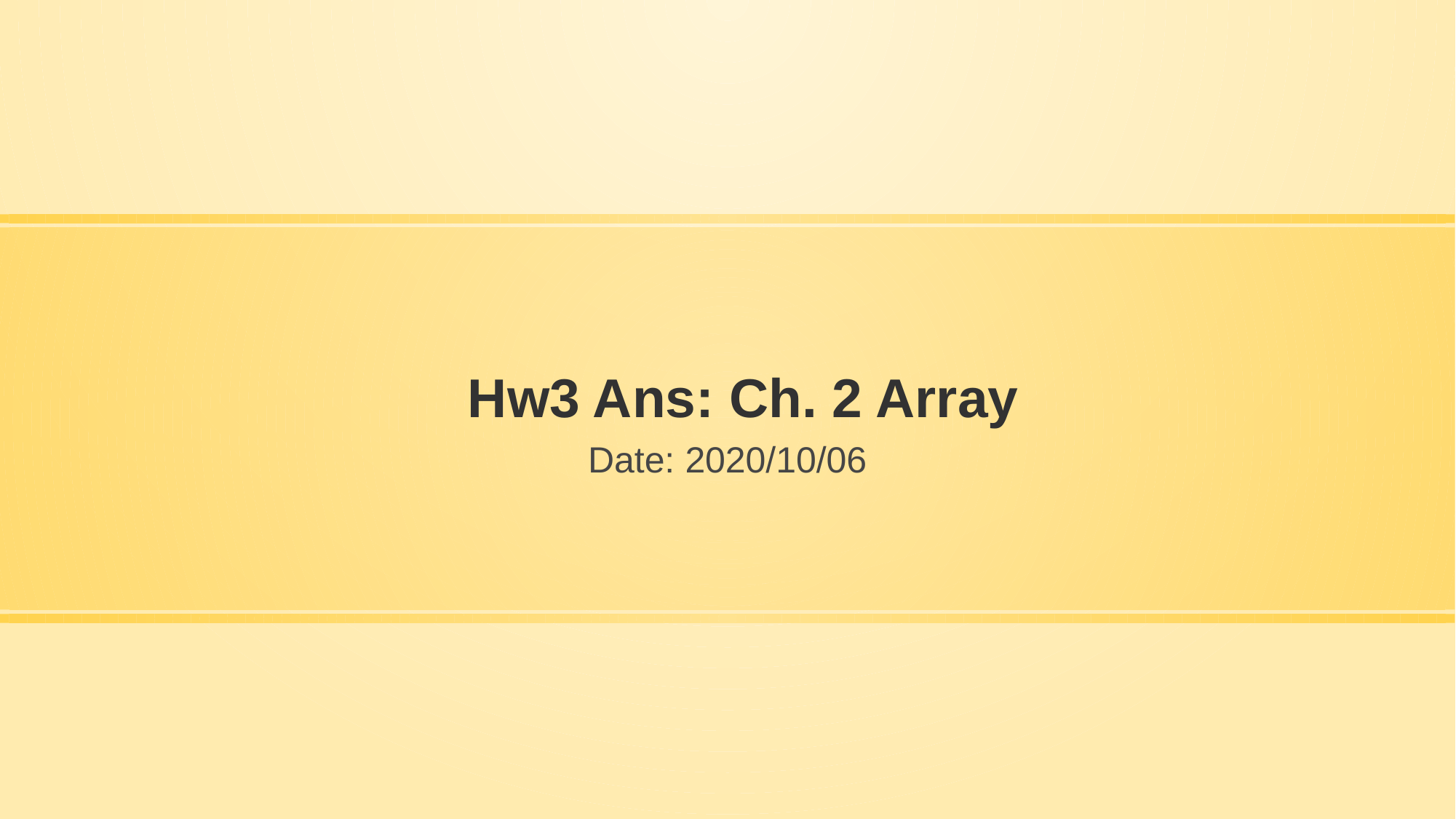

# Hw3 Ans: Ch. 2 Array
Date: 2020/10/06